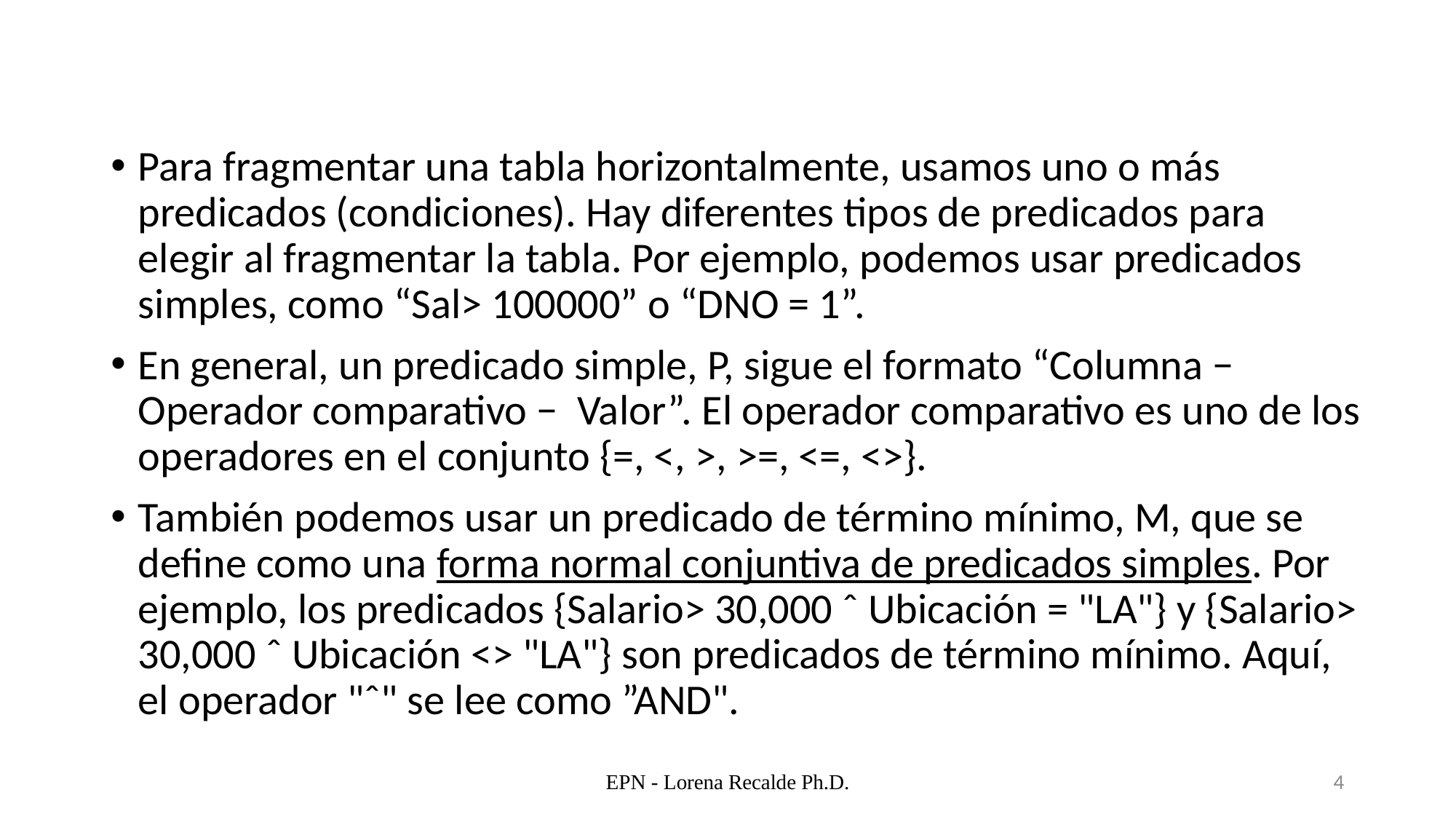

Para fragmentar una tabla horizontalmente, usamos uno o más predicados (condiciones). Hay diferentes tipos de predicados para elegir al fragmentar la tabla. Por ejemplo, podemos usar predicados simples, como “Sal> 100000” o “DNO = 1”.
En general, un predicado simple, P, sigue el formato “Columna − Operador comparativo −  Valor”. El operador comparativo es uno de los operadores en el conjunto {=, <, >, >=, <=, <>}.
También podemos usar un predicado de término mínimo, M, que se define como una forma normal conjuntiva de predicados simples. Por ejemplo, los predicados {Salario> 30,000 ˆ Ubicación = "LA"} y {Salario> 30,000 ˆ Ubicación <> "LA"} son predicados de término mínimo. Aquí, el operador "ˆ" se lee como ”AND".
EPN - Lorena Recalde Ph.D.
4